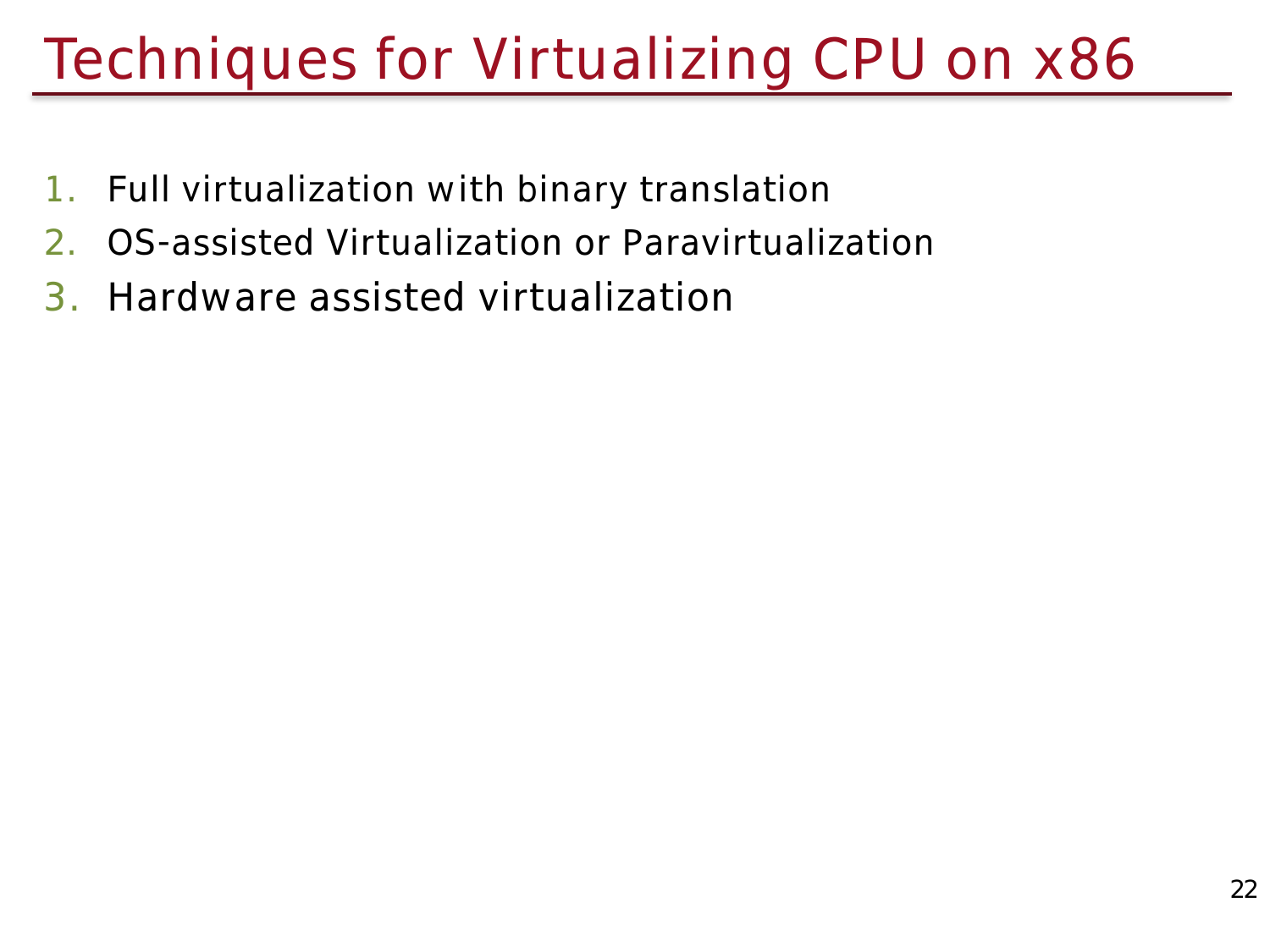

# Techniques for Virtualizing CPU on x86

Full virtualization with binary translation
OS-assisted Virtualization or Paravirtualization
Hardware assisted virtualization
22